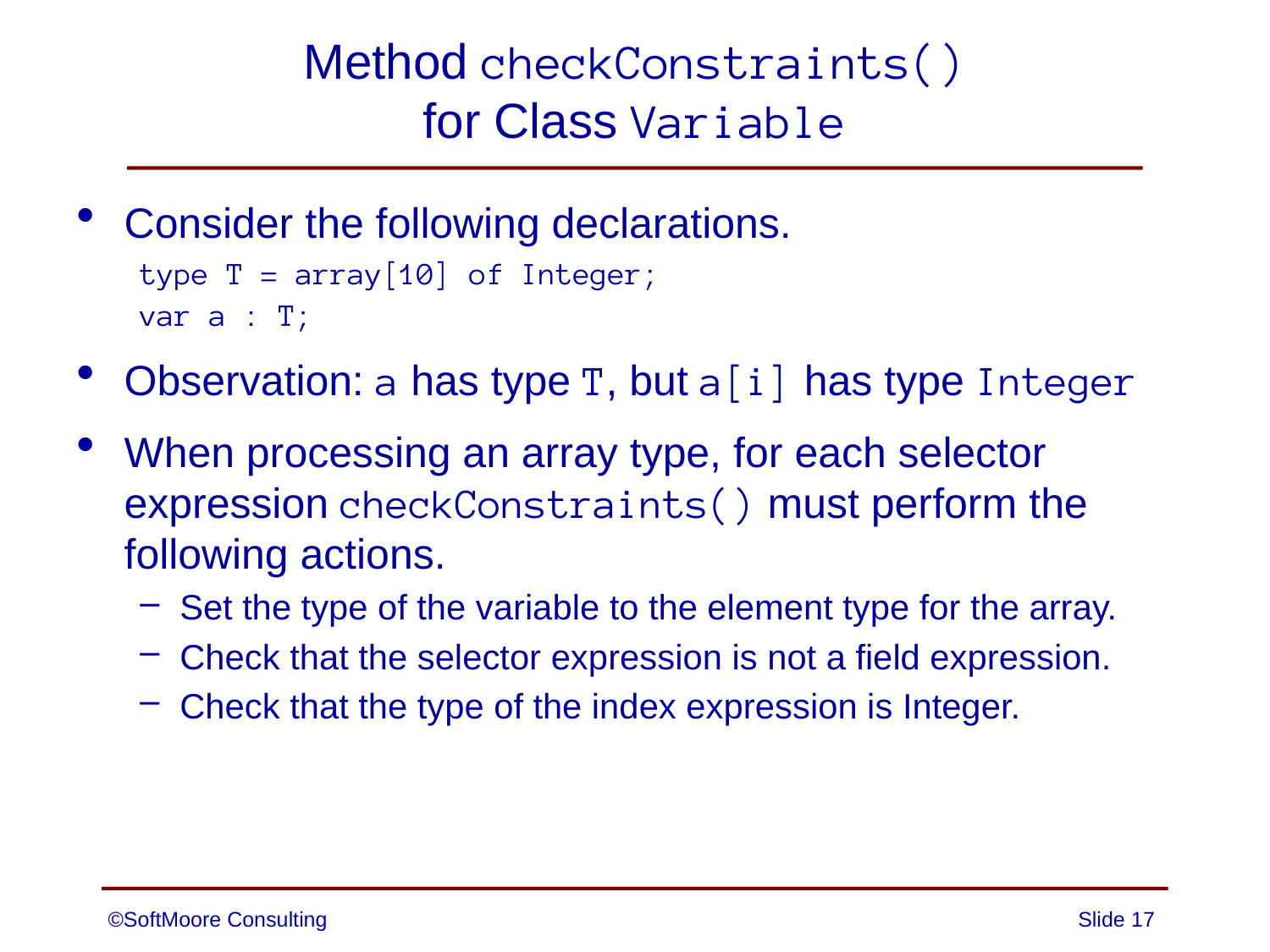

# Method checkConstraints() for Class Variable
Consider the following declarations.
type T = array[10] of Integer;
var a : T;
Observation: a has type T, but a[i] has type Integer
When processing an array type, for each selector expression checkConstraints() must perform the following actions.
Set the type of the variable to the element type for the array.
Check that the selector expression is not a field expression.
Check that the type of the index expression is Integer.
©SoftMoore Consulting
Slide 17